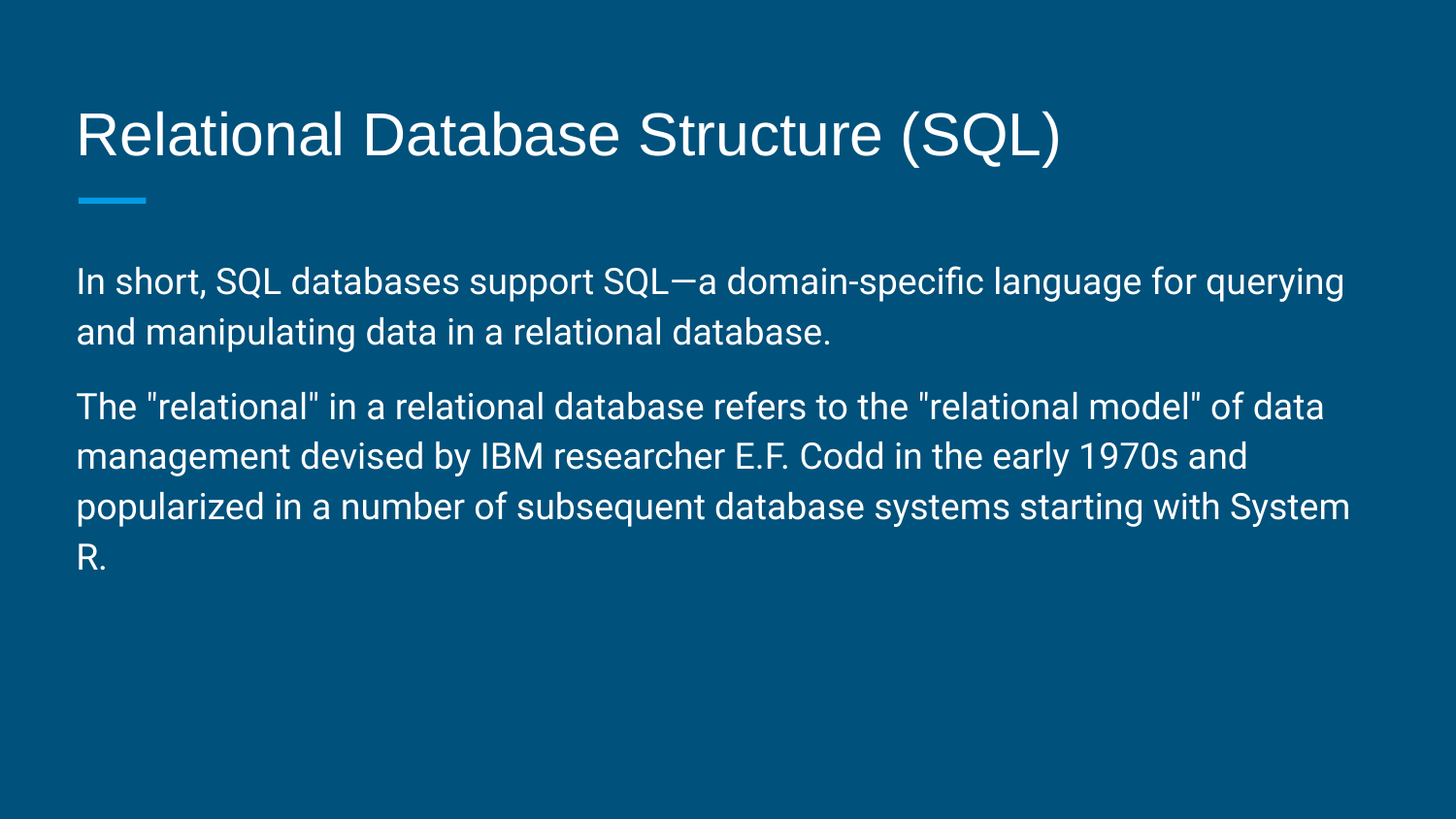

Relational Database Structure (SQL)
In short, SQL databases support SQL—a domain-specific language for querying and manipulating data in a relational database.
The "relational" in a relational database refers to the "relational model" of data management devised by IBM researcher E.F. Codd in the early 1970s and popularized in a number of subsequent database systems starting with System R.